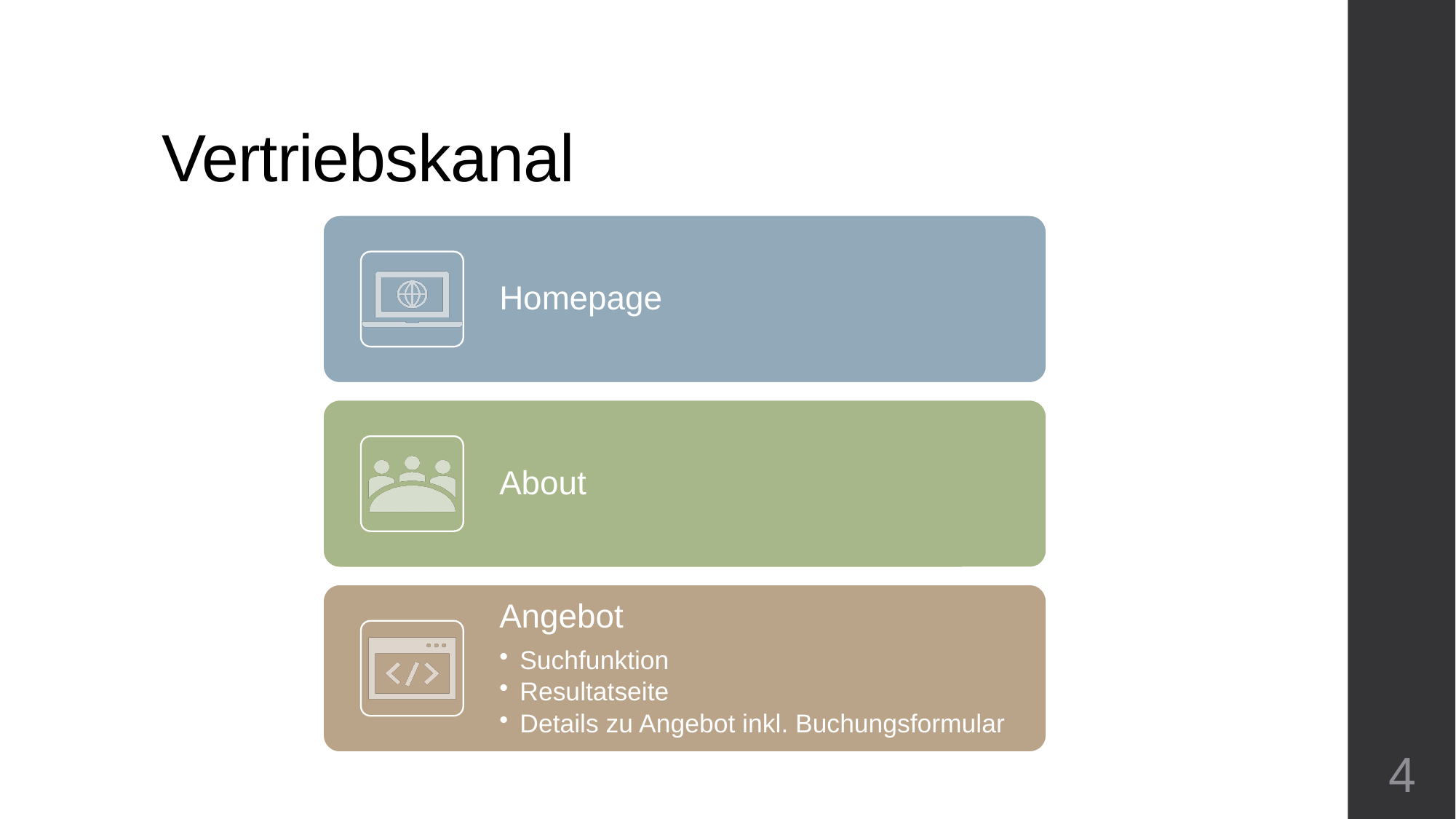

# Vertriebskanal
Homepage
About
Angebot
Suchfunktion
Resultatseite
Details zu Angebot inkl. Buchungsformular
4